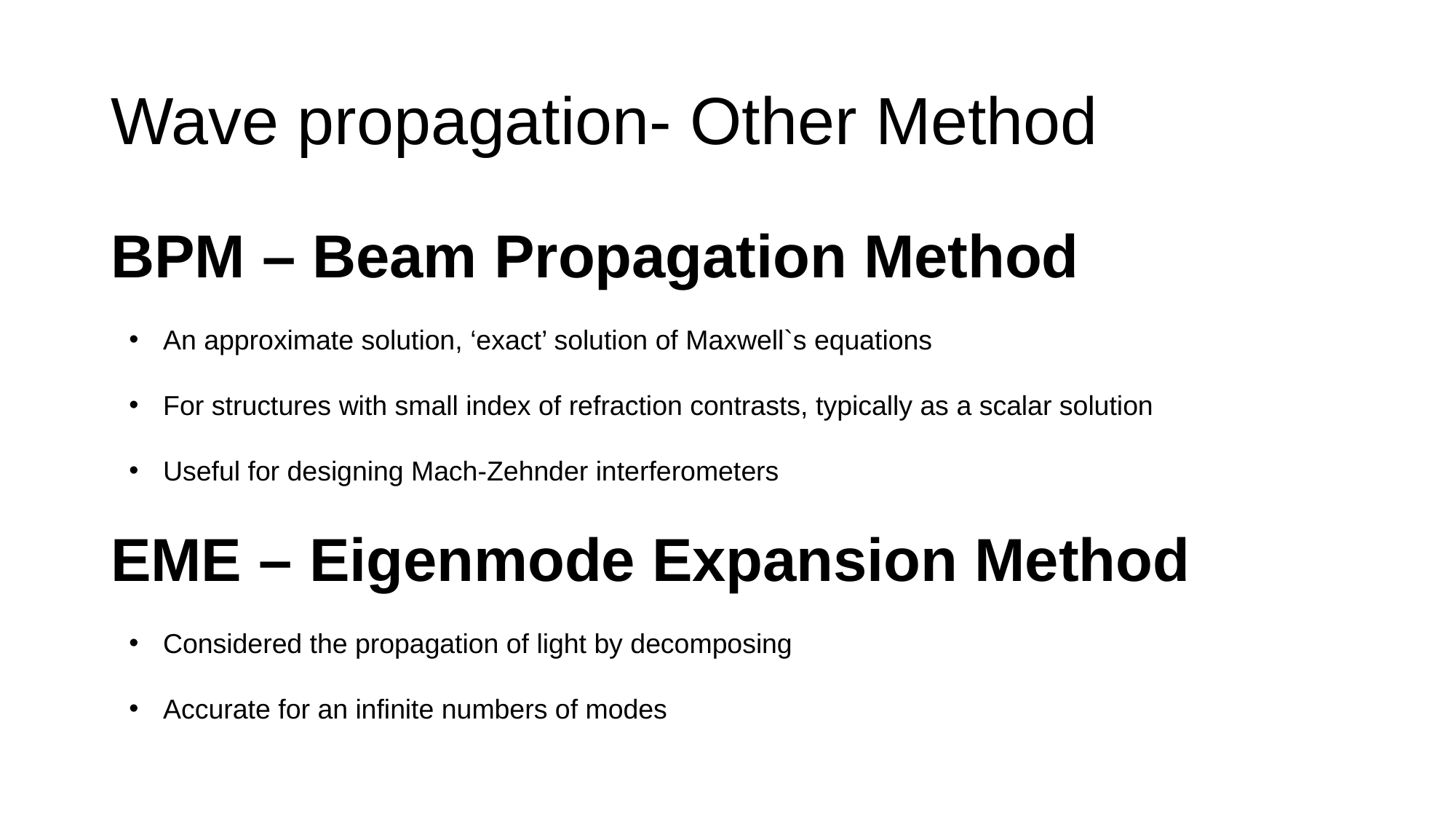

# Wave propagation- Other Method
BPM – Beam Propagation Method
An approximate solution, ‘exact’ solution of Maxwell`s equations

For structures with small index of refraction contrasts, typically as a scalar solution

Useful for designing Mach-Zehnder interferometers
EME – Eigenmode Expansion Method
Considered the propagation of light by decomposing

Accurate for an infinite numbers of modes